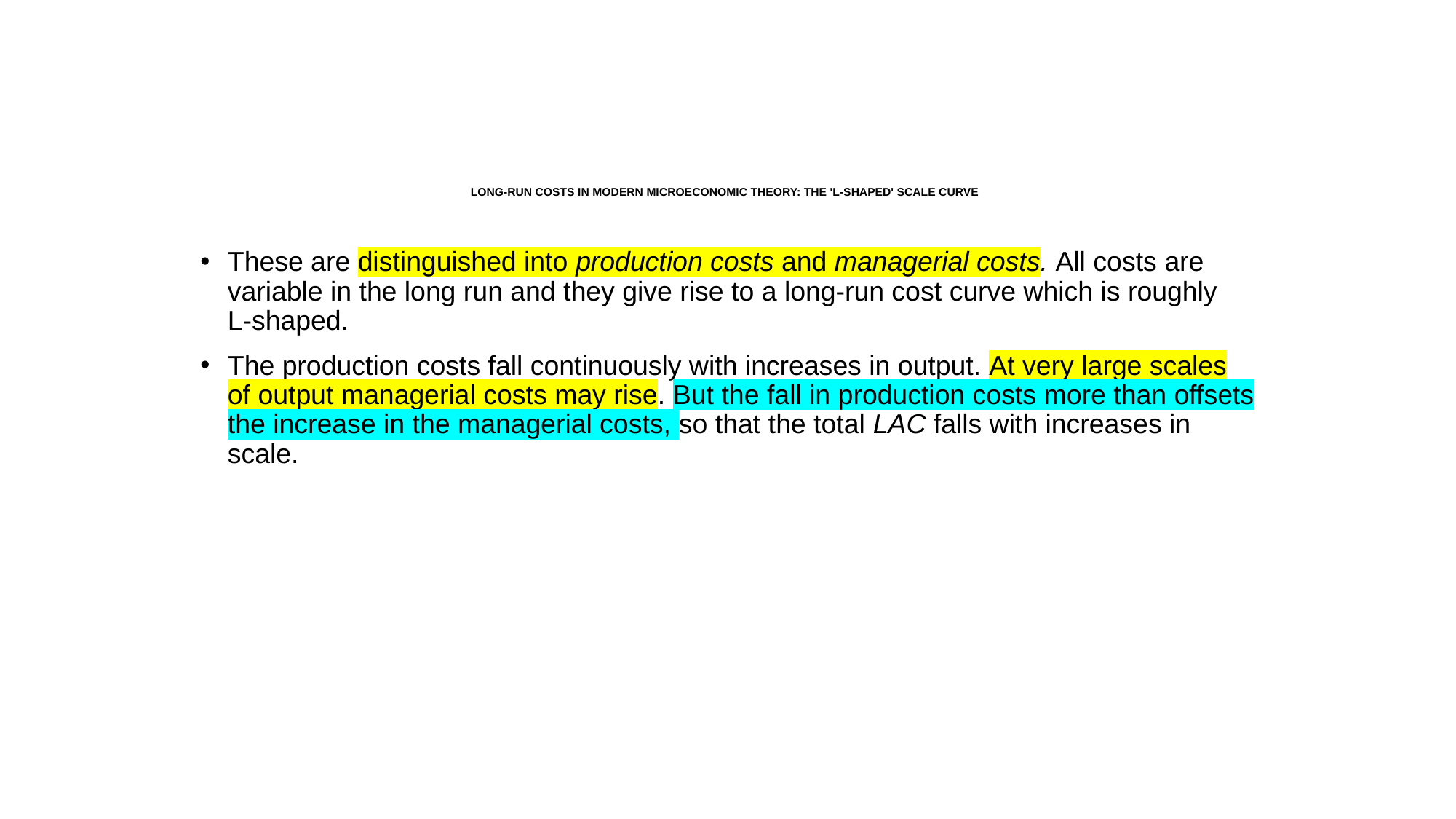

# LONG-RUN COSTS IN MODERN MICROECONOMIC THEORY: THE 'L-SHAPED' SCALE CURVE
These are distinguished into production costs and managerial costs. All costs are
variable in the long run and they give rise to a long-run cost curve which is roughly
L-shaped.
The production costs fall continuously with increases in output. At very large scales of output managerial costs may rise. But the fall in production costs more than offsets the increase in the managerial costs, so that the total LAC falls with increases in scale.